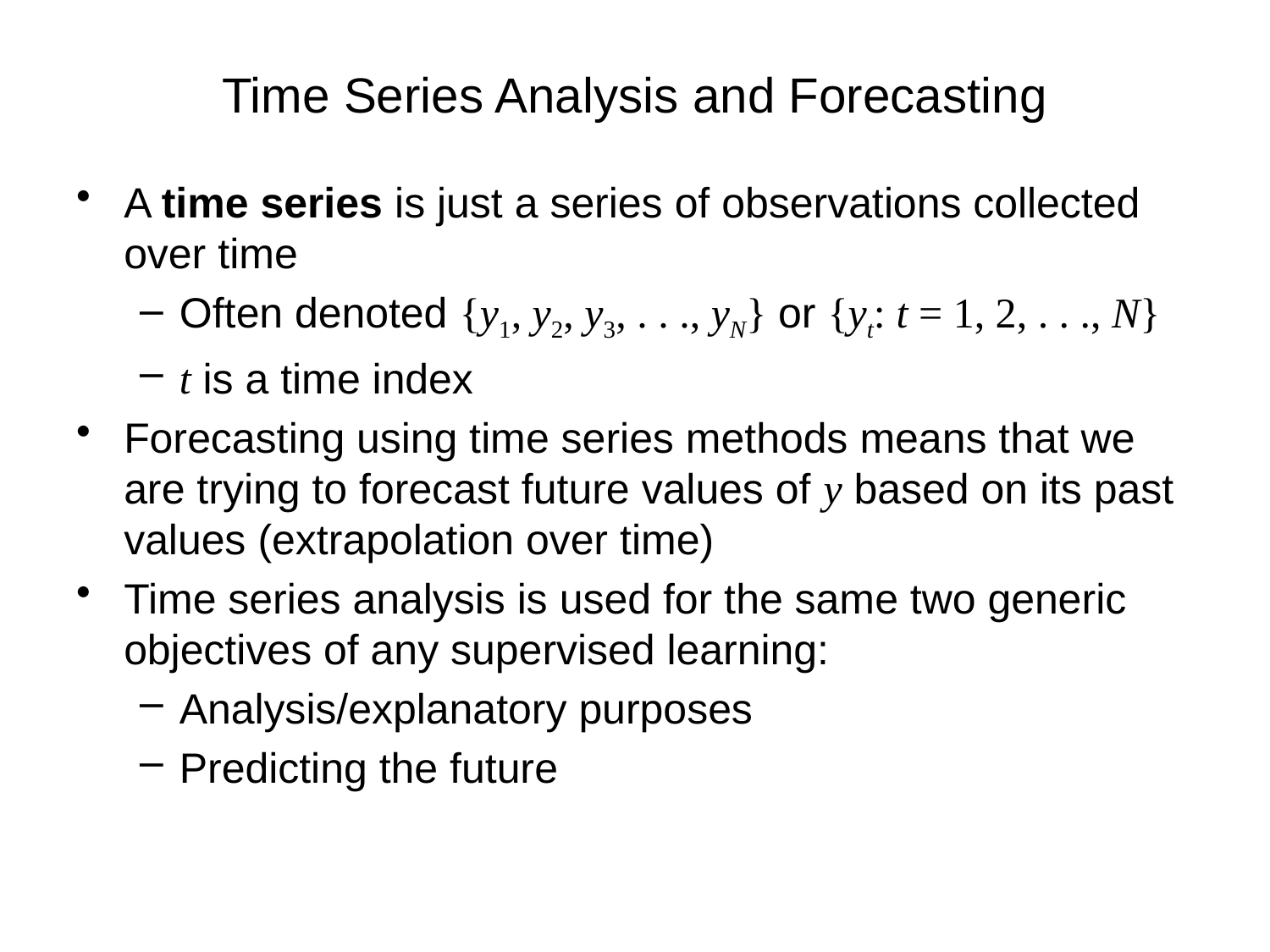

# Time Series Analysis and Forecasting
A time series is just a series of observations collected over time
Often denoted {y1, y2, y3, . . ., yN} or {yt: t = 1, 2, . . ., N}
t is a time index
Forecasting using time series methods means that we are trying to forecast future values of y based on its past values (extrapolation over time)
Time series analysis is used for the same two generic objectives of any supervised learning:
Analysis/explanatory purposes
Predicting the future